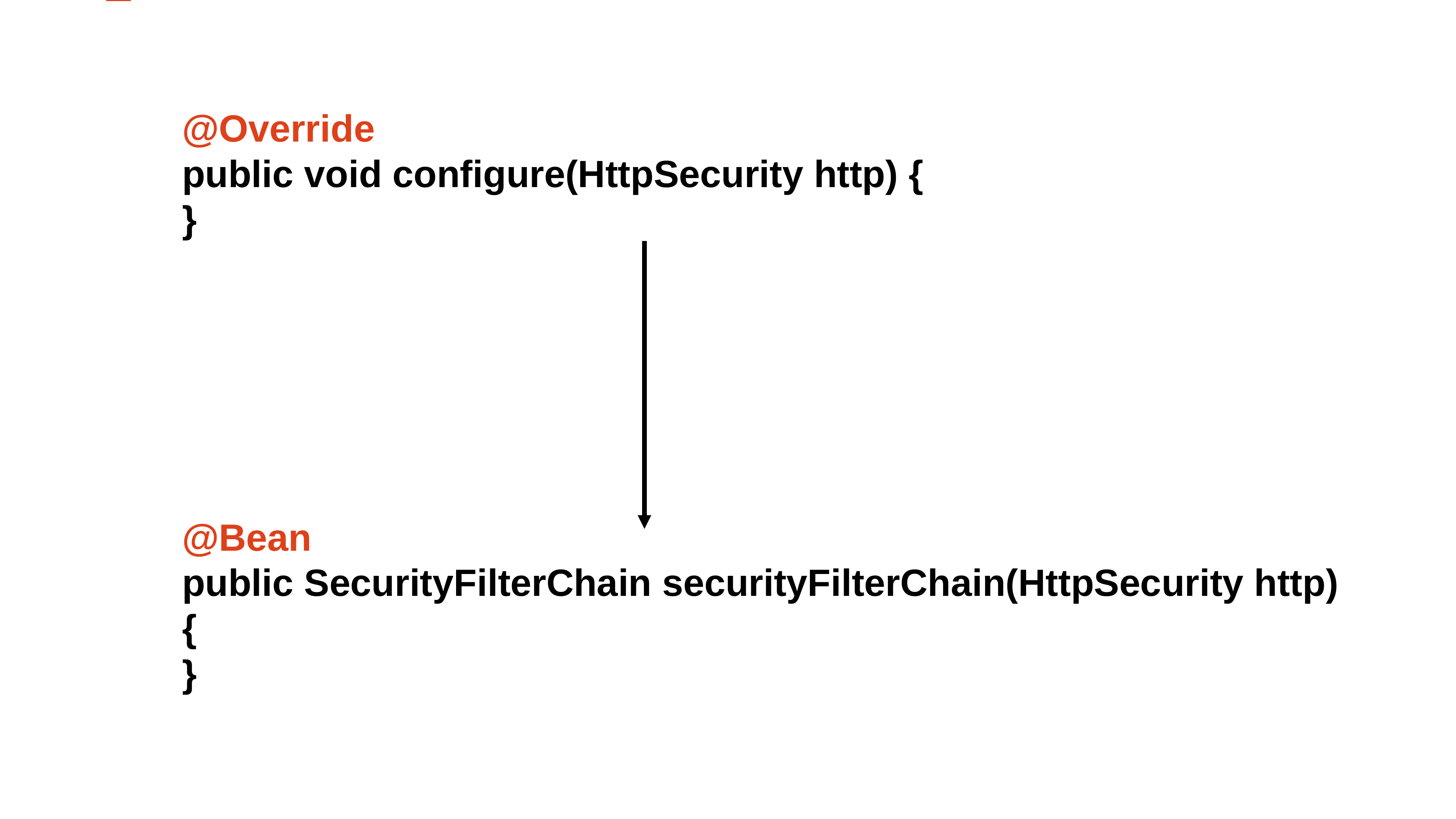

@Override
public void configure(HttpSecurity http) {
}
@Bean
public SecurityFilterChain securityFilterChain(HttpSecurity http) {
}